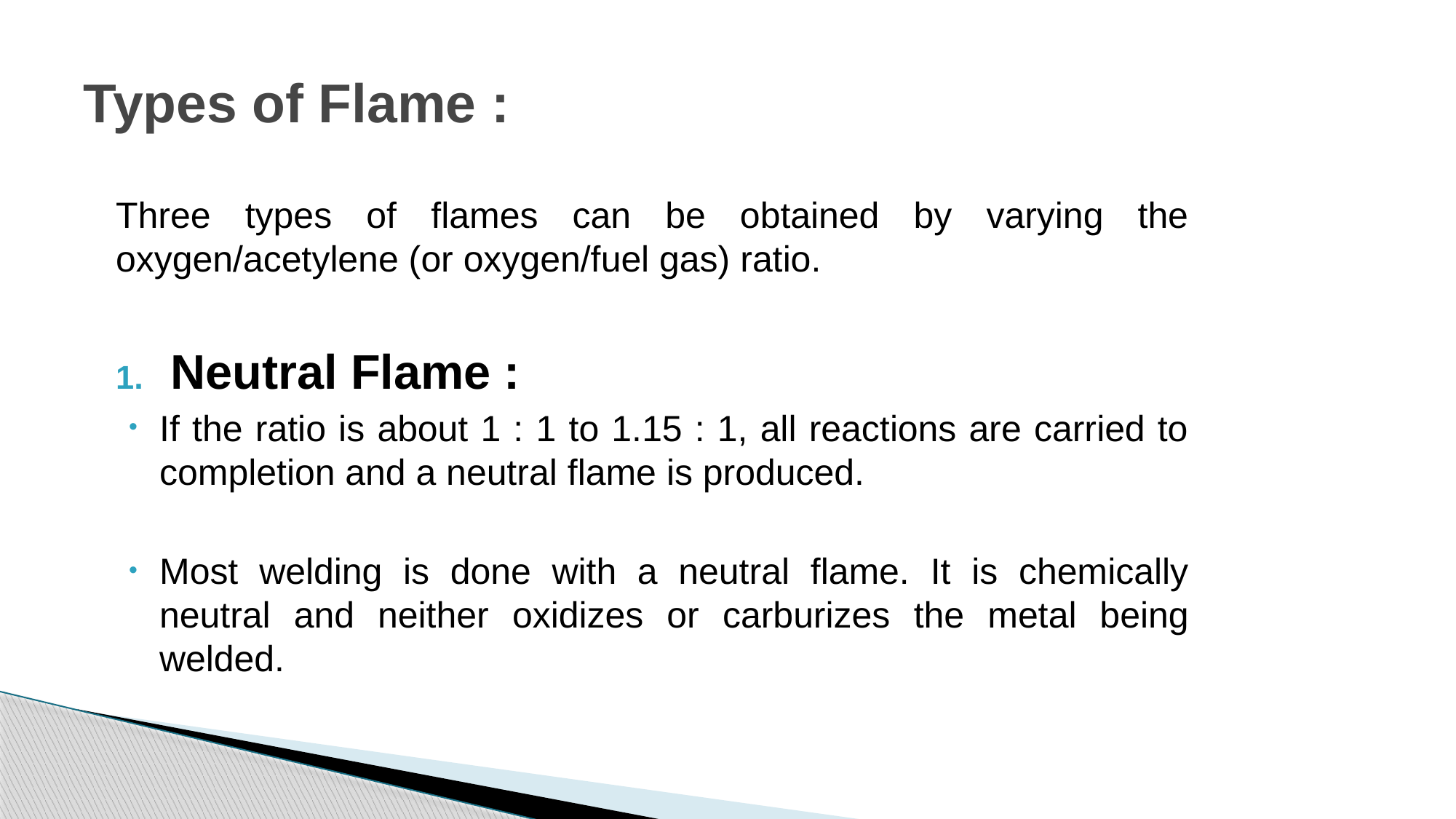

# Types of Flame :
Three types of flames can be obtained by varying the oxygen/acetylene (or oxygen/fuel gas) ratio.

Neutral Flame :
If the ratio is about 1 : 1 to 1.15 : 1, all reactions are carried to completion and a neutral flame is produced.

Most welding is done with a neutral flame. It is chemically neutral and neither oxidizes or carburizes the metal being welded.